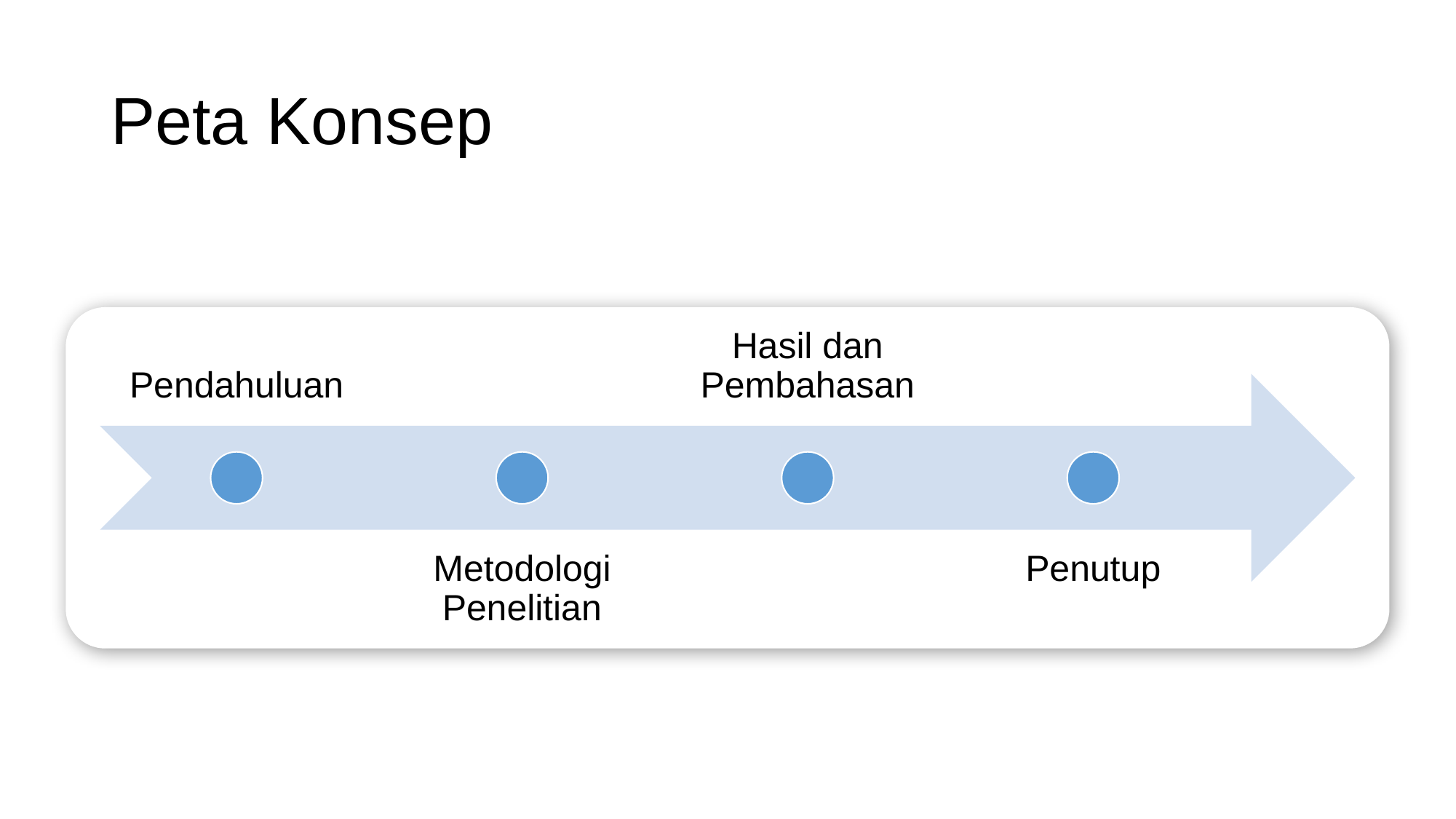

# Peta Konsep
Pendahuluan
Metodologi Penelitian
Hasil dan Pembahasan
Penutup